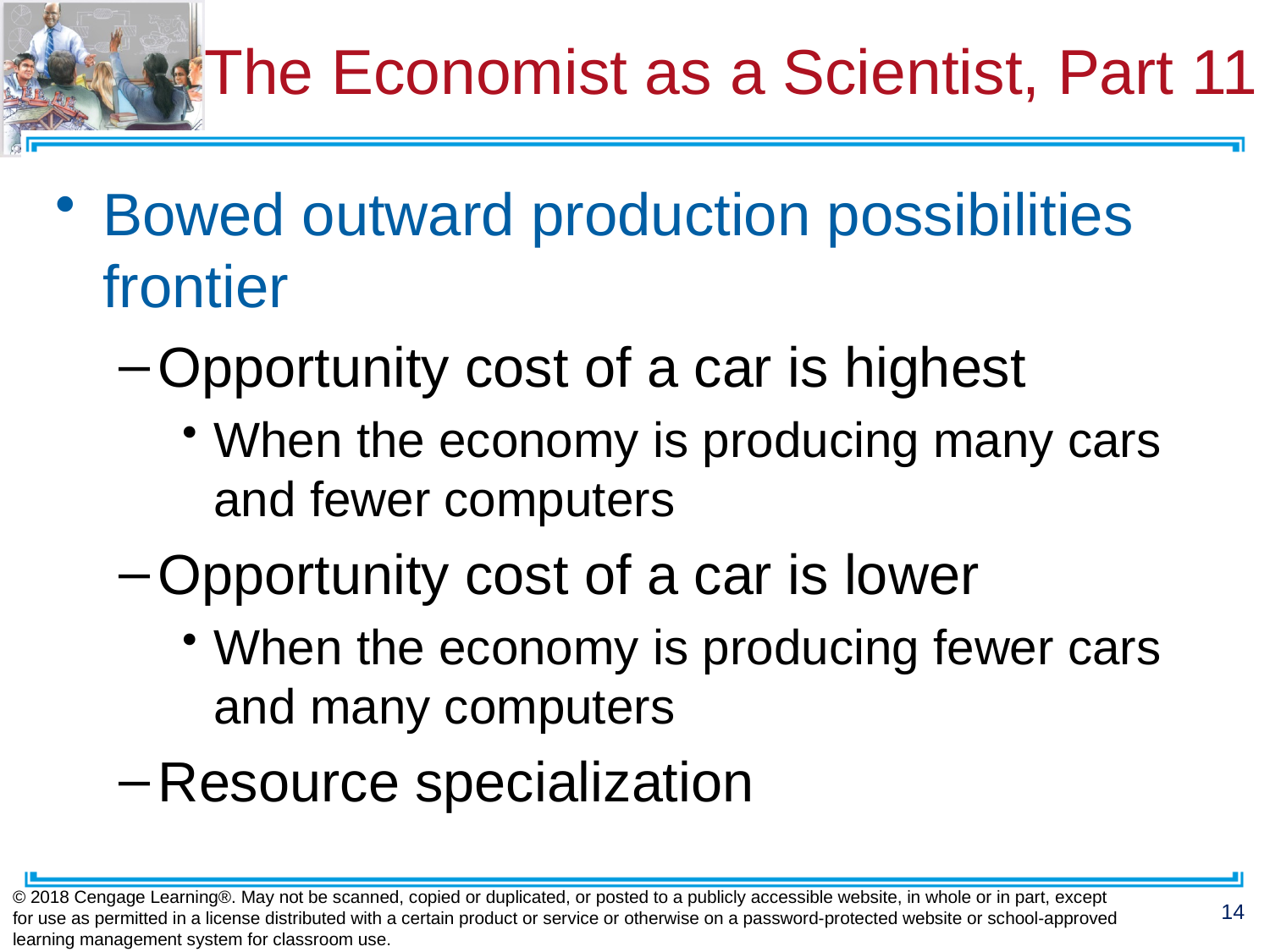

# The Economist as a Scientist, Part 11
Bowed outward production possibilities frontier
Opportunity cost of a car is highest
When the economy is producing many cars and fewer computers
Opportunity cost of a car is lower
When the economy is producing fewer cars and many computers
Resource specialization
© 2018 Cengage Learning®. May not be scanned, copied or duplicated, or posted to a publicly accessible website, in whole or in part, except for use as permitted in a license distributed with a certain product or service or otherwise on a password-protected website or school-approved learning management system for classroom use.
14